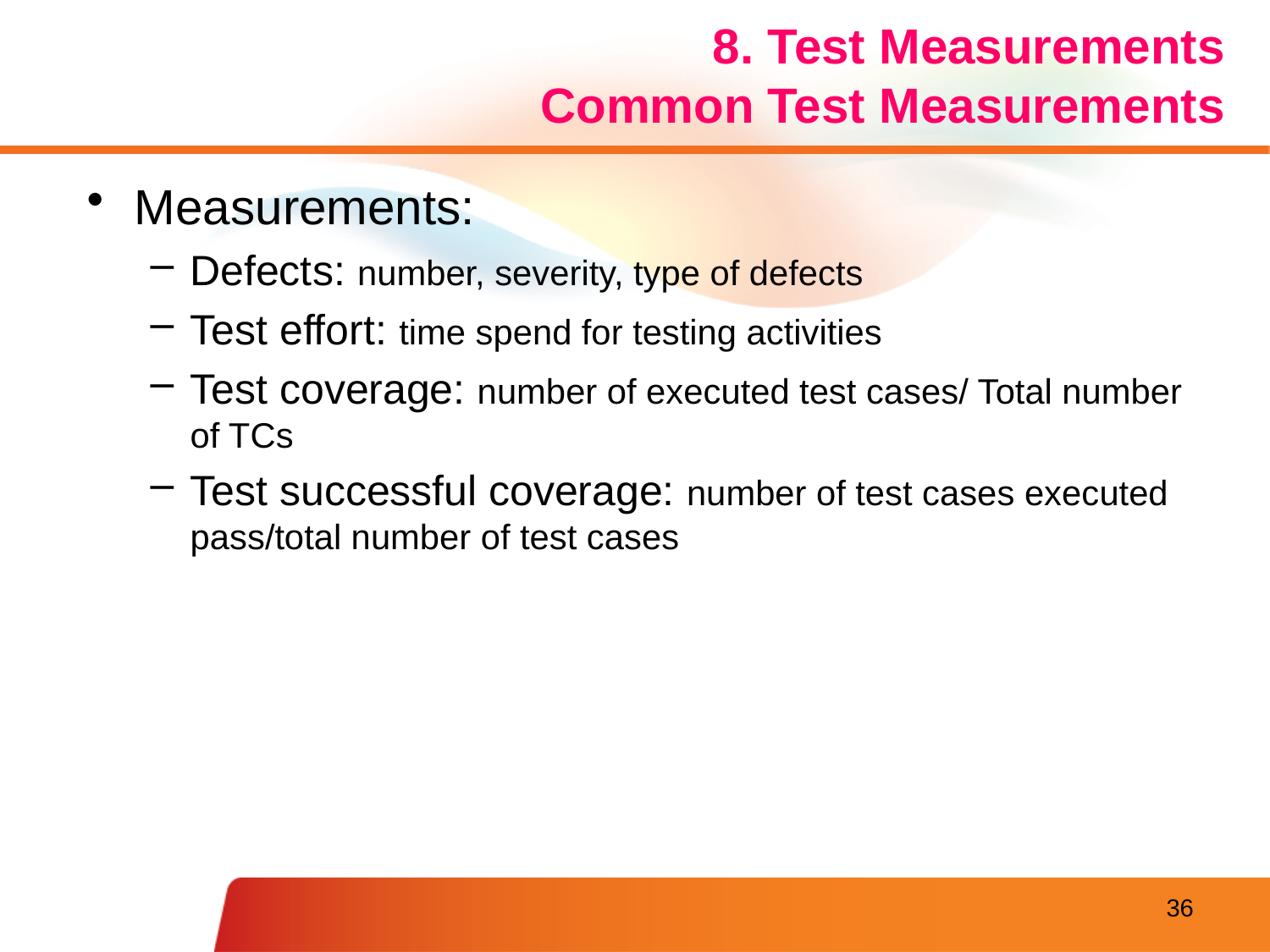

# 8. Test Measurements Common Test Measurements
Measurements:
Defects: number, severity, type of defects
Test effort: time spend for testing activities
Test coverage: number of executed test cases/ Total number of TCs
Test successful coverage: number of test cases executed pass/total number of test cases

36